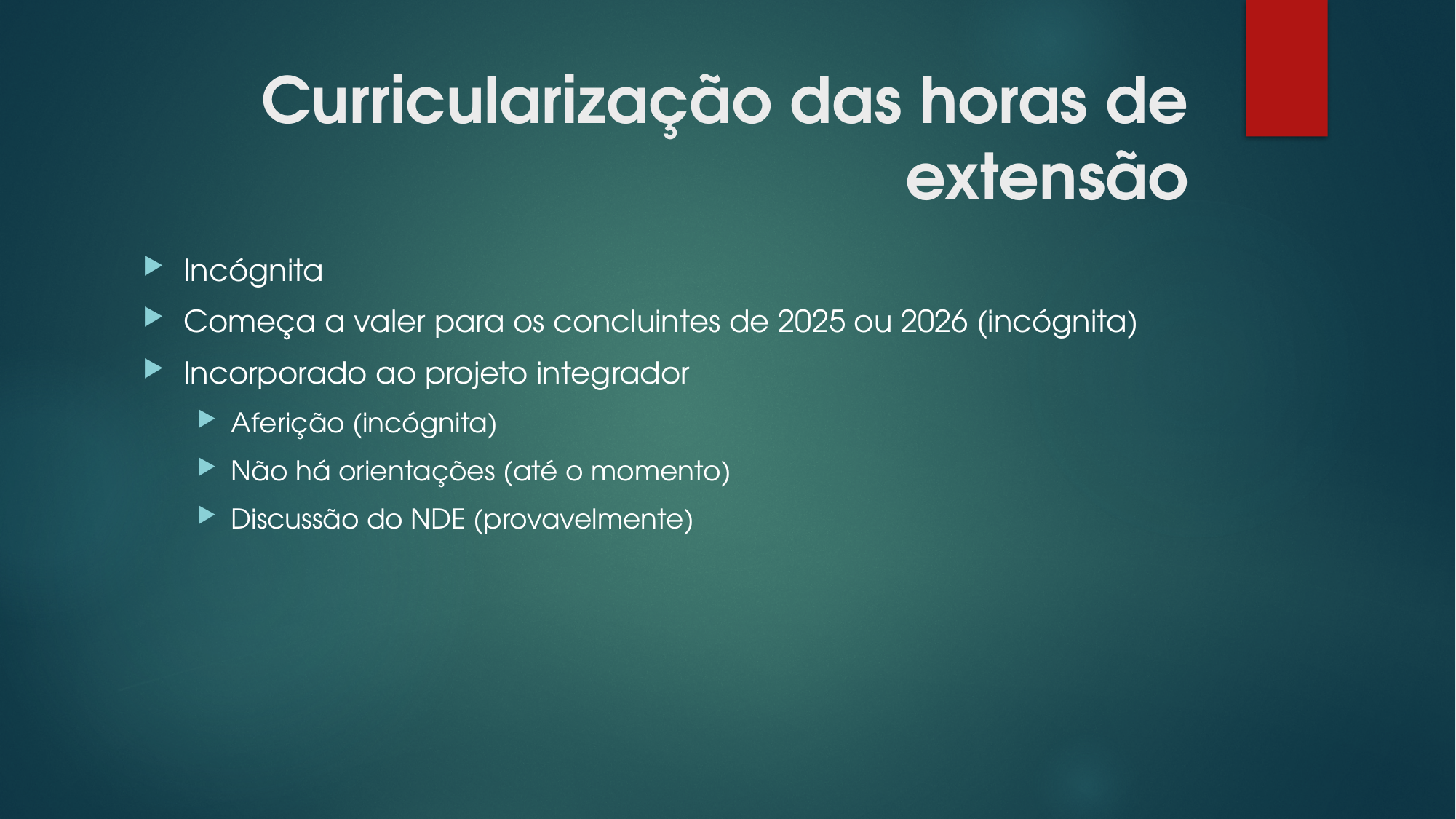

# Curricularização das horas de extensão
Incógnita
Começa a valer para os concluintes de 2025 ou 2026 (incógnita)
Incorporado ao projeto integrador
Aferição (incógnita)
Não há orientações (até o momento)
Discussão do NDE (provavelmente)